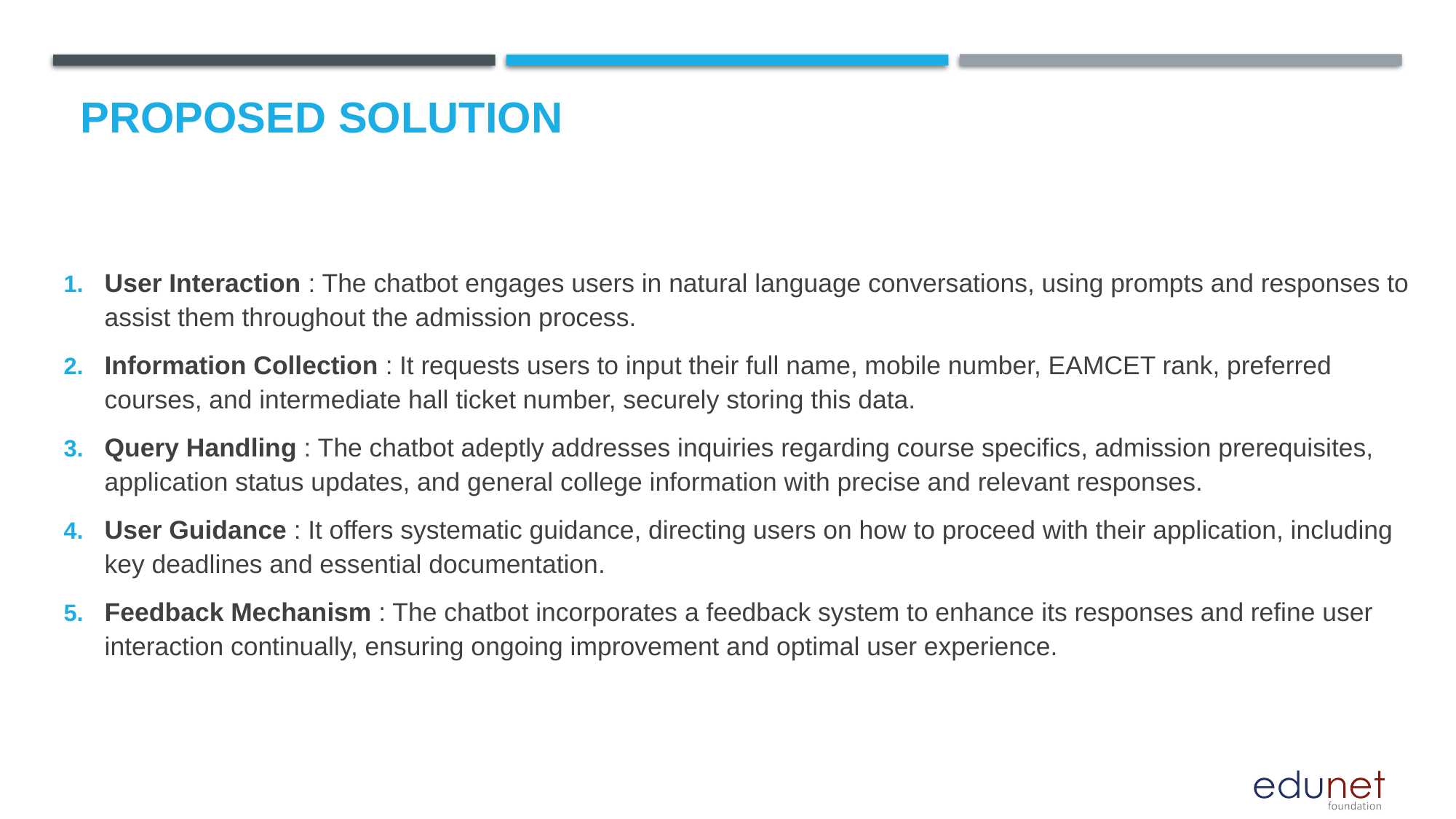

# Proposed Solution
User Interaction : The chatbot engages users in natural language conversations, using prompts and responses to assist them throughout the admission process.
Information Collection : It requests users to input their full name, mobile number, EAMCET rank, preferred courses, and intermediate hall ticket number, securely storing this data.
Query Handling : The chatbot adeptly addresses inquiries regarding course specifics, admission prerequisites, application status updates, and general college information with precise and relevant responses.
User Guidance : It offers systematic guidance, directing users on how to proceed with their application, including key deadlines and essential documentation.
Feedback Mechanism : The chatbot incorporates a feedback system to enhance its responses and refine user interaction continually, ensuring ongoing improvement and optimal user experience.